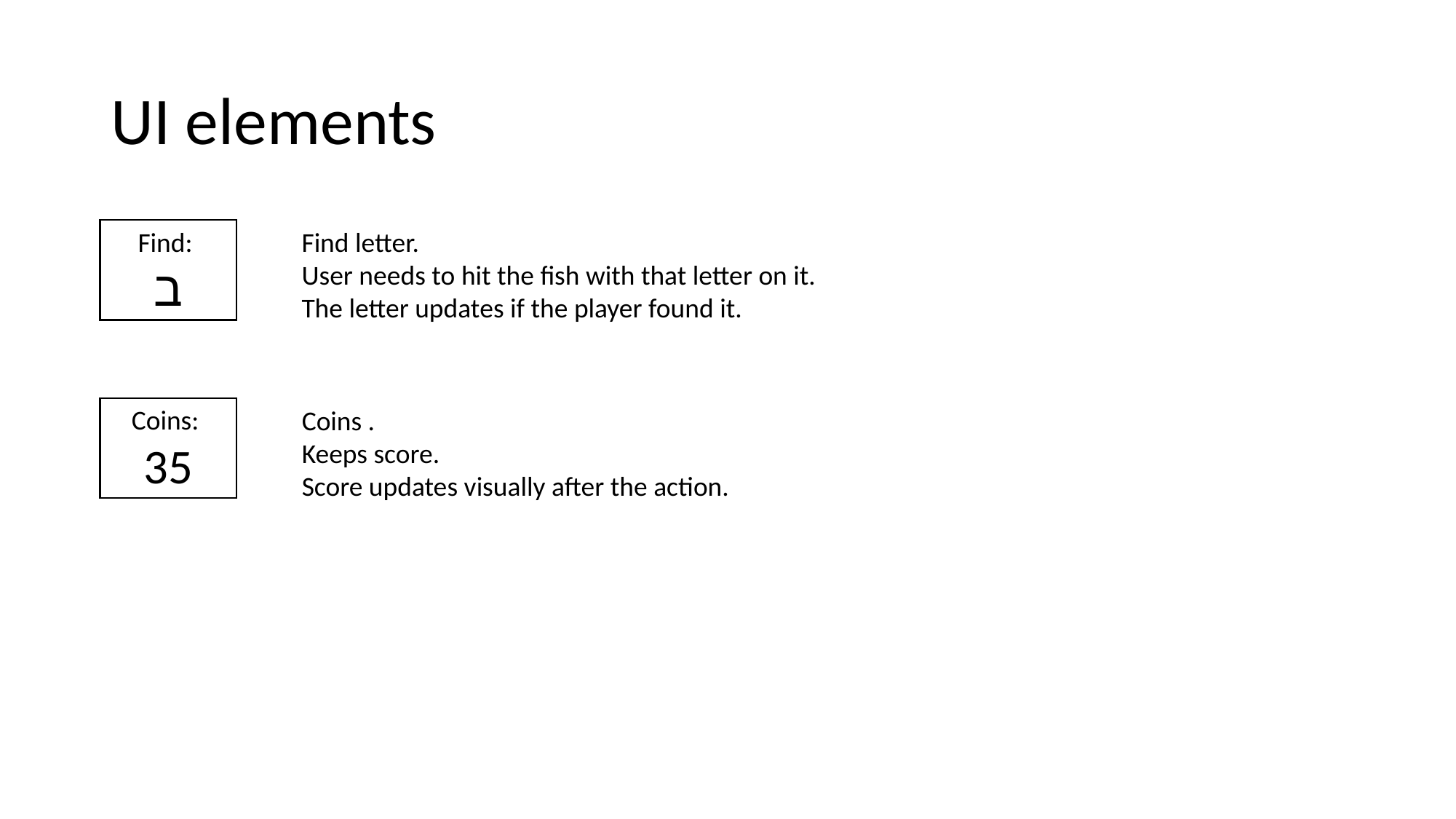

# UI elements
Find letter.
User needs to hit the fish with that letter on it.
The letter updates if the player found it.
Find:
ב
Coins:
35
Coins .
Keeps score.
Score updates visually after the action.